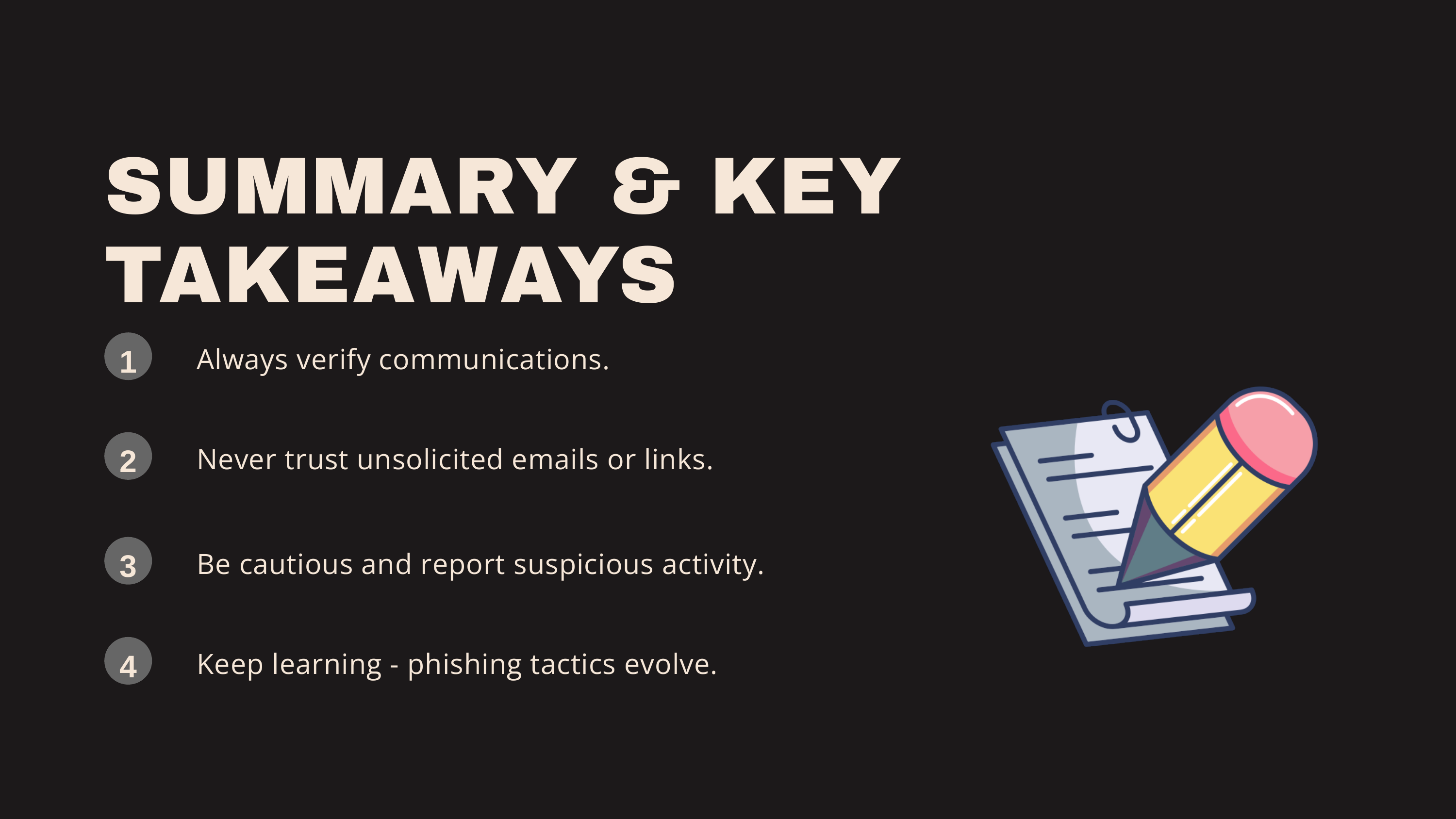

SUMMARY & KEY TAKEAWAYS
1

Always verify communications.

2

Never trust unsolicited emails or links.
3

Be cautious and report suspicious activity.
4

Keep learning - phishing tactics evolve.